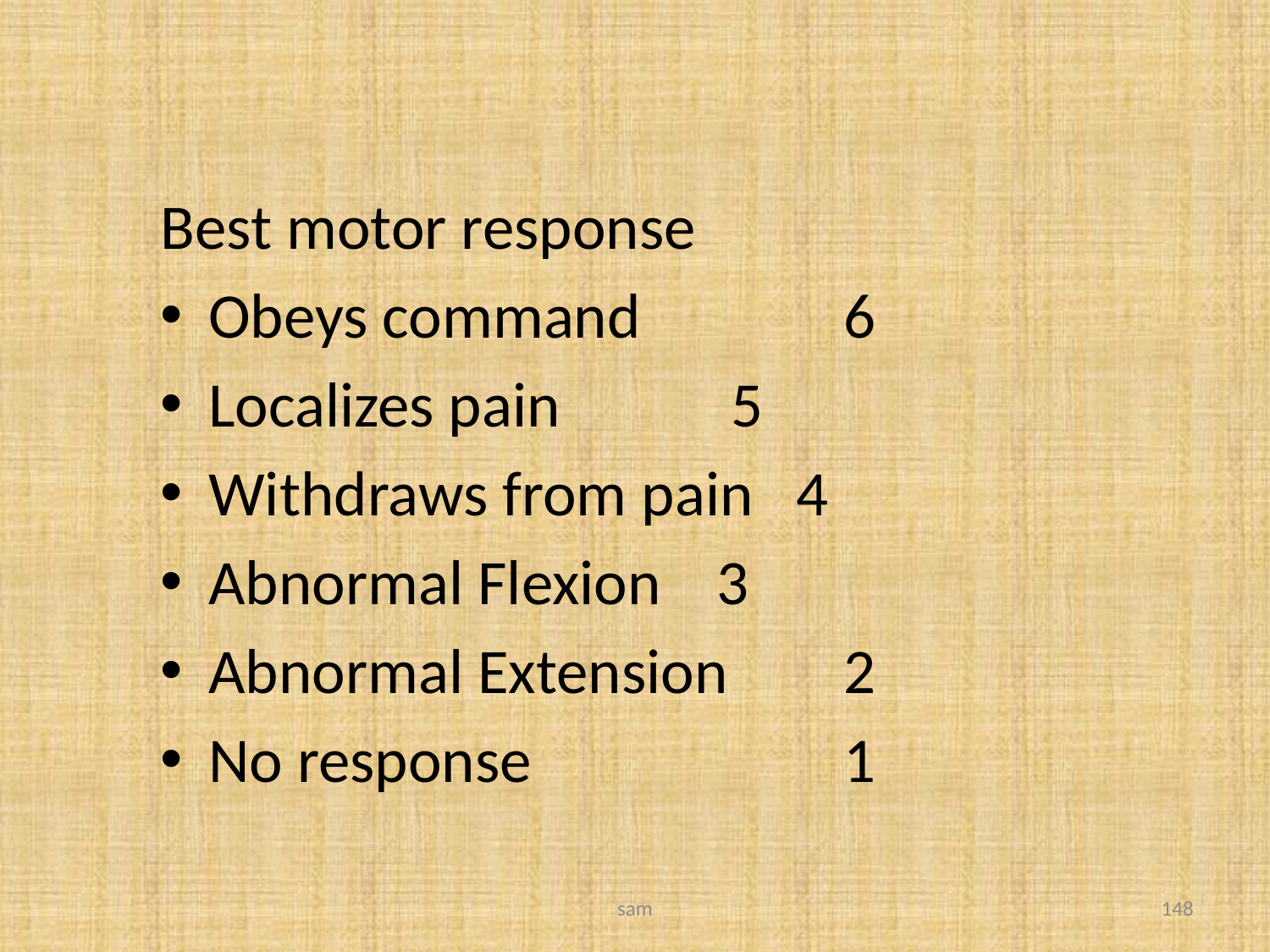

#
Best motor response
Obeys command 		6
Localizes pain		 5
Withdraws from pain   4
Abnormal Flexion 	3
Abnormal Extension 	2
No response			1
sam
148